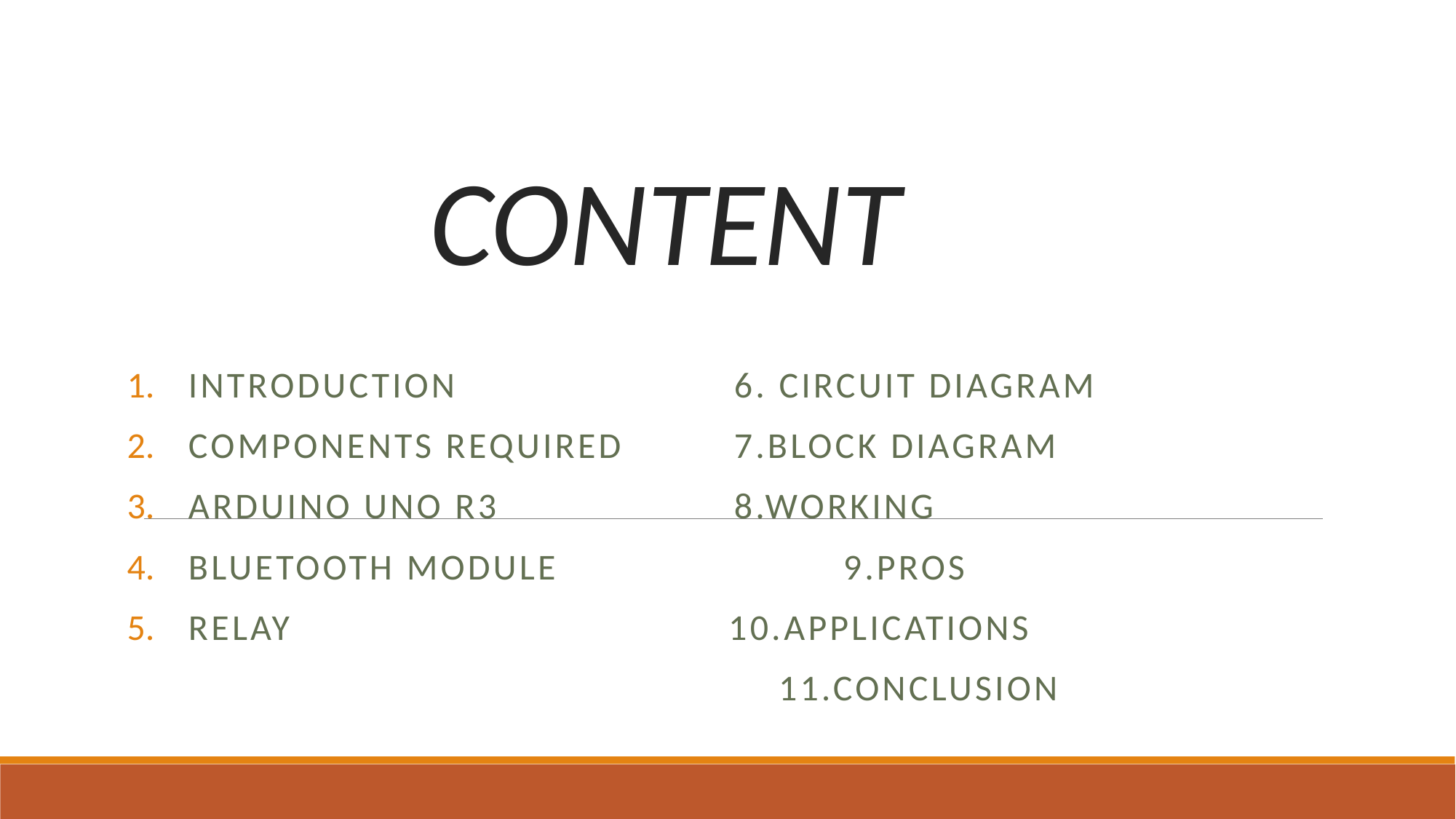

# CONTENT
INTRODUCTION			6. CIRCUIT DIAGRAM
COMPONENTS REQUIRED		7.BLOCK DIAGRAM
ARDUINO UNO R3			8.WORKING
BLUETOOTH MODULE			9.PROS
RELAY			                   10.APPLICATIONS
                                                          11.CONCLUSION